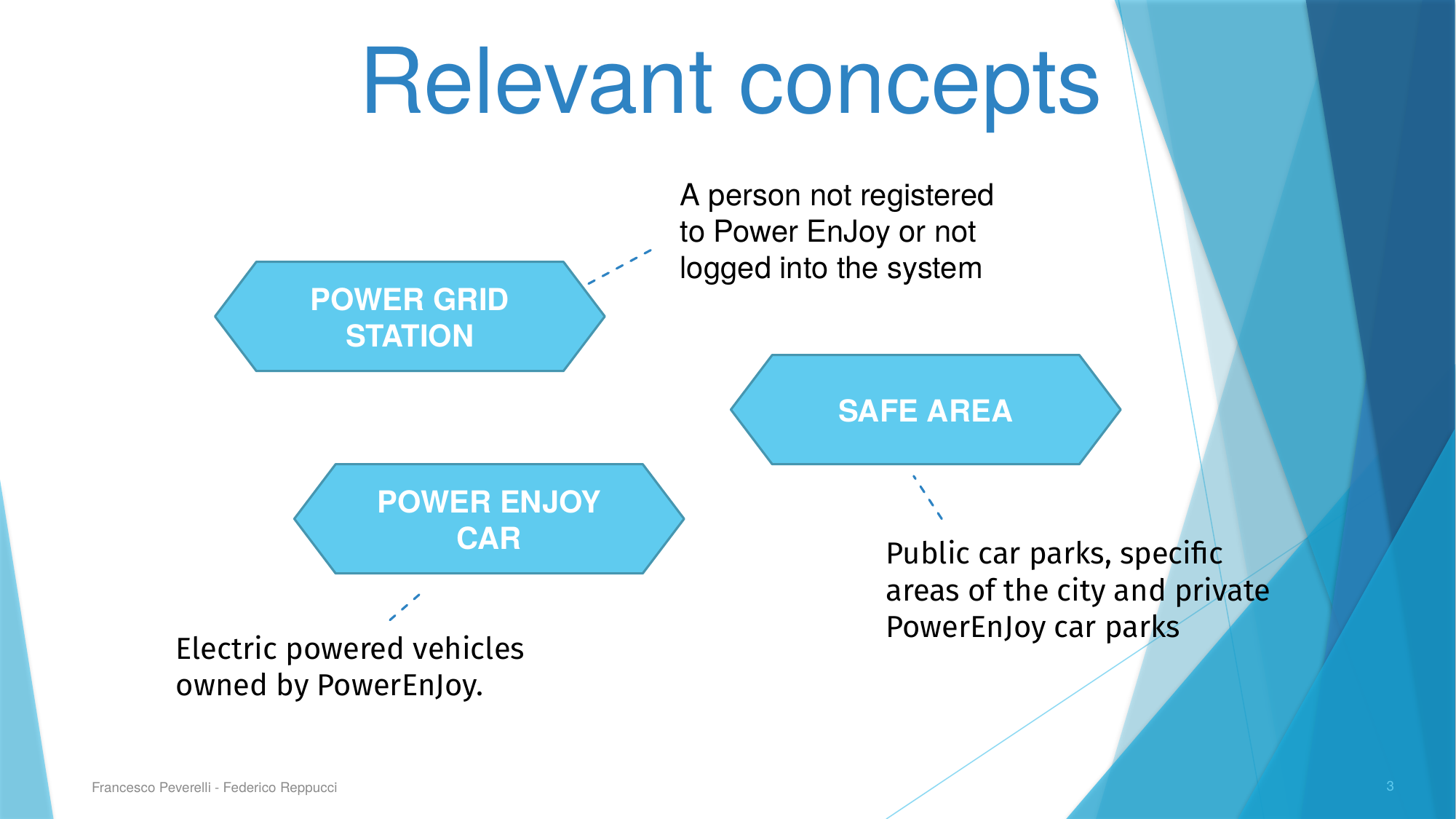

# Relevant concepts
A person not registered to Power EnJoy or not logged into the system
POWER GRID STATION
SAFE AREA
POWER ENJOY CAR
Public car parks, specific areas of the city and private PowerEnJoy car parks
Electric powered vehicles owned by PowerEnJoy.
3
Francesco Peverelli - Federico Reppucci